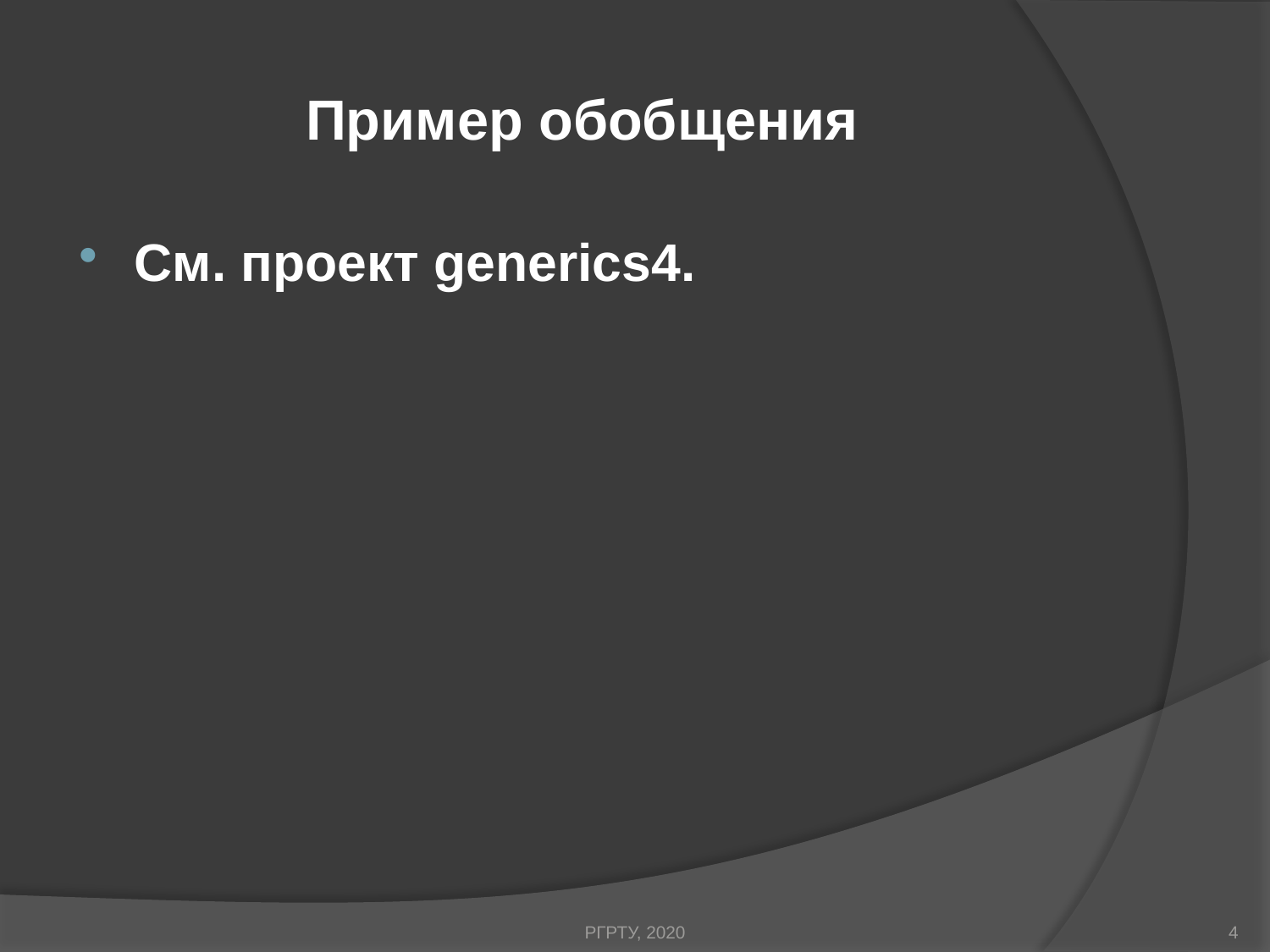

# Пример обобщения
См. проект generics4.
РГРТУ, 2020
4